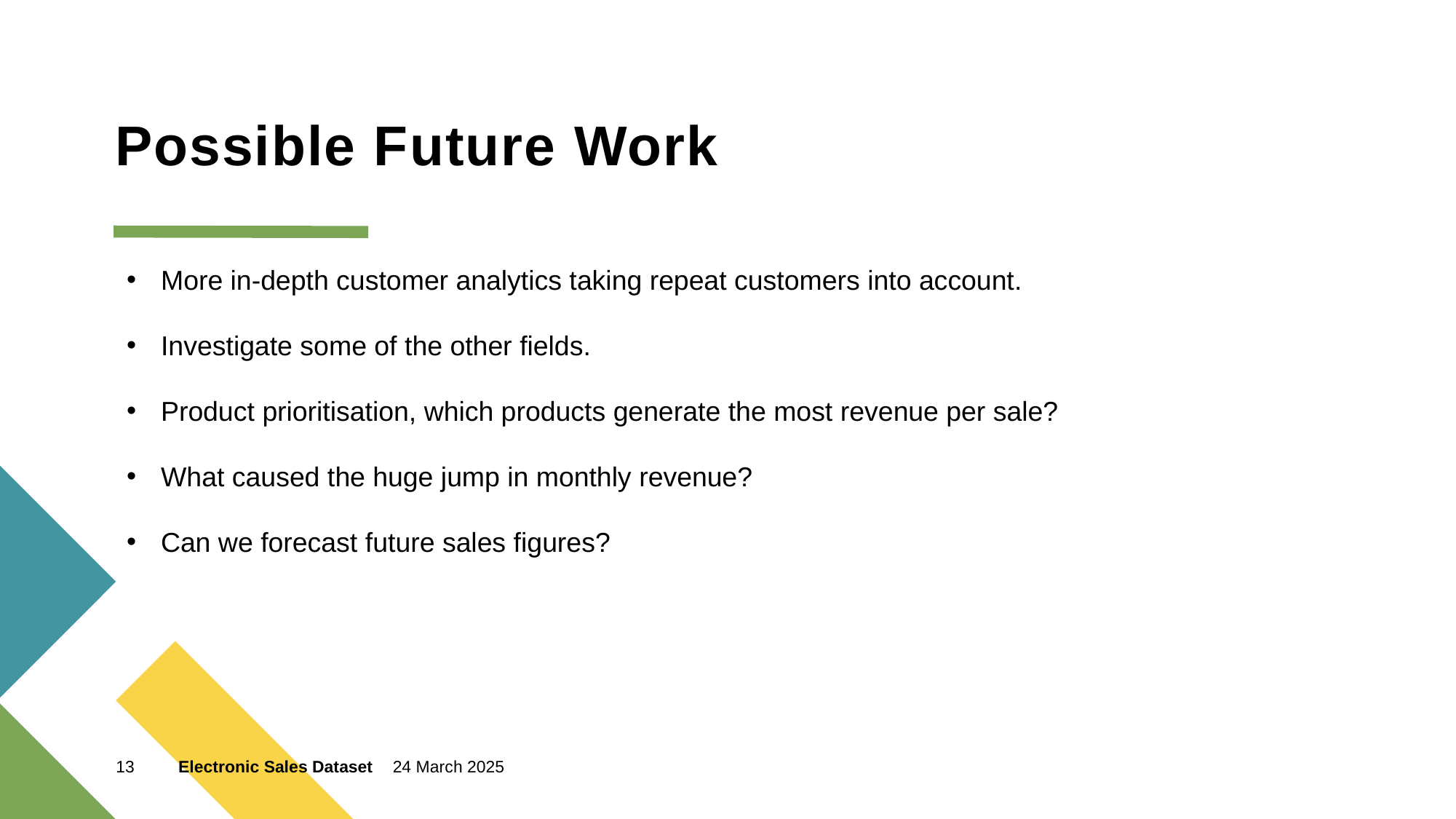

# Possible Future Work
More in-depth customer analytics taking repeat customers into account.

Investigate some of the other fields.

Product prioritisation, which products generate the most revenue per sale?

What caused the huge jump in monthly revenue?

Can we forecast future sales figures?
24 March 2025
13
Electronic Sales Dataset